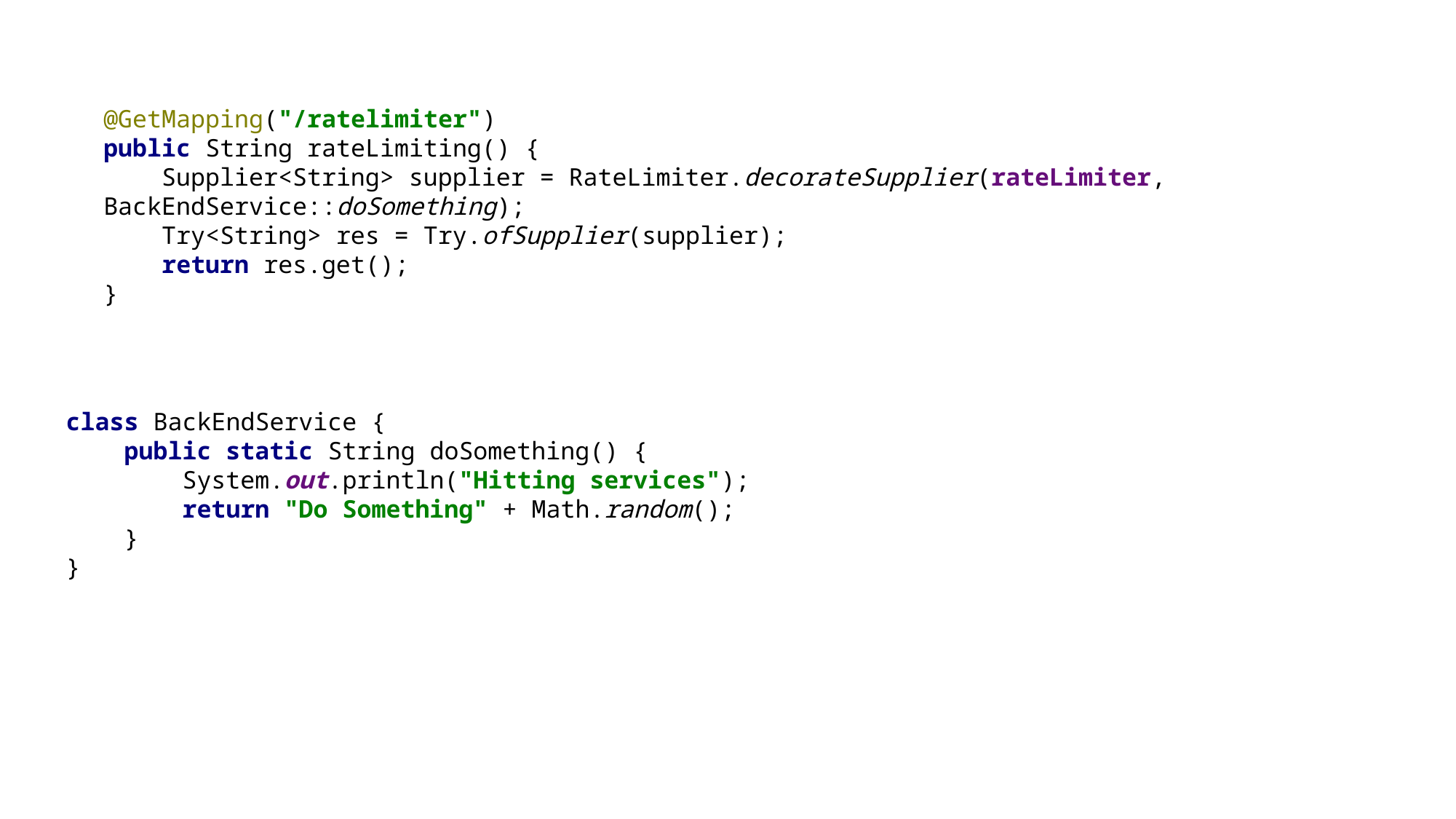

@GetMapping("/ratelimiter")
public String rateLimiting() {
    Supplier<String> supplier = RateLimiter.decorateSupplier(rateLimiter, BackEndService::doSomething);
    Try<String> res = Try.ofSupplier(supplier);
    return res.get();
}
class BackEndService {
    public static String doSomething() {
        System.out.println("Hitting services");
        return "Do Something" + Math.random();
    }
}